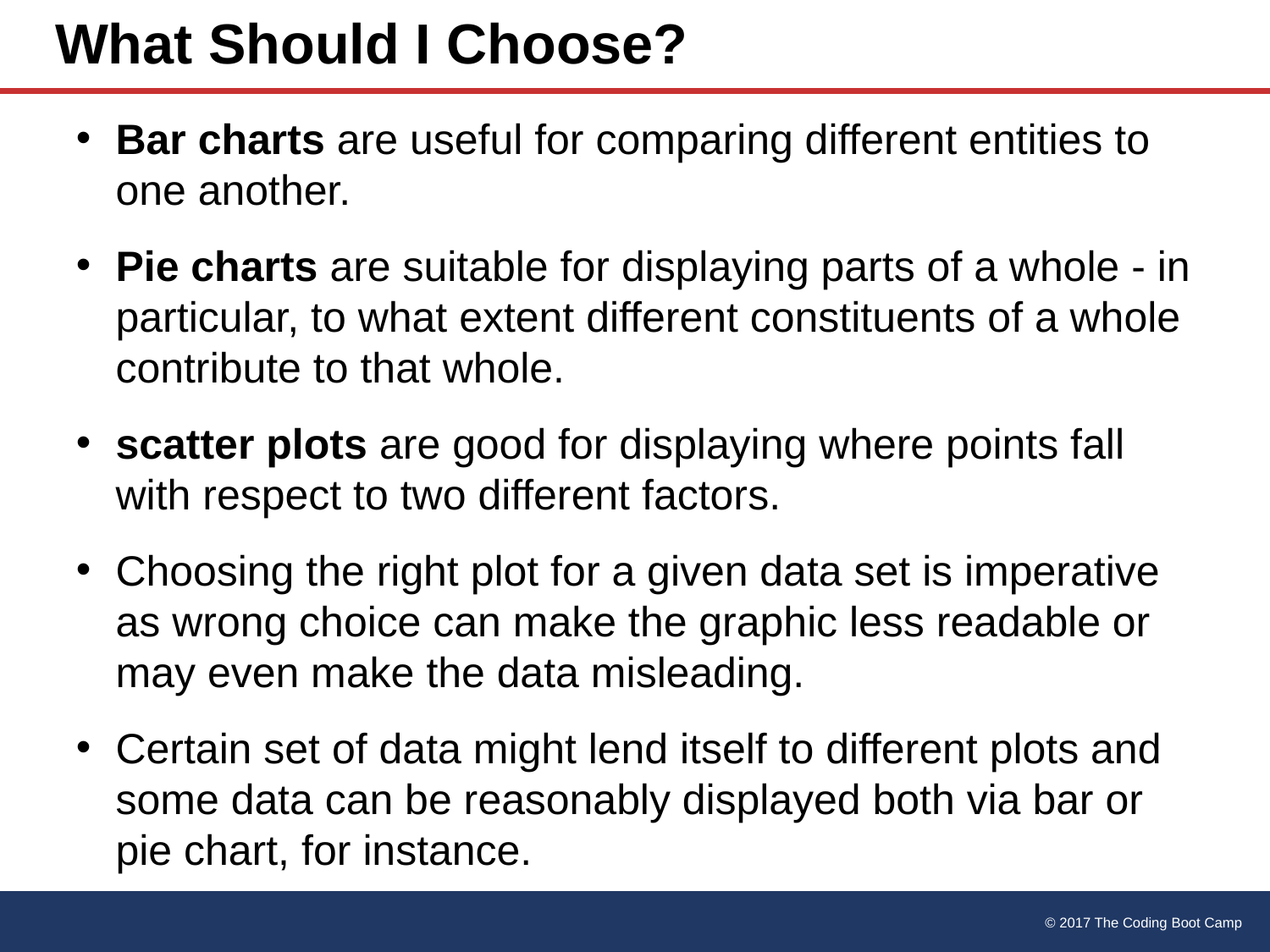

# What Should I Choose?
Bar charts are useful for comparing different entities to one another.

Pie charts are suitable for displaying parts of a whole - in particular, to what extent different constituents of a whole contribute to that whole.

scatter plots are good for displaying where points fall with respect to two different factors.

Choosing the right plot for a given data set is imperative as wrong choice can make the graphic less readable or may even make the data misleading.

Certain set of data might lend itself to different plots and some data can be reasonably displayed both via bar or pie chart, for instance.